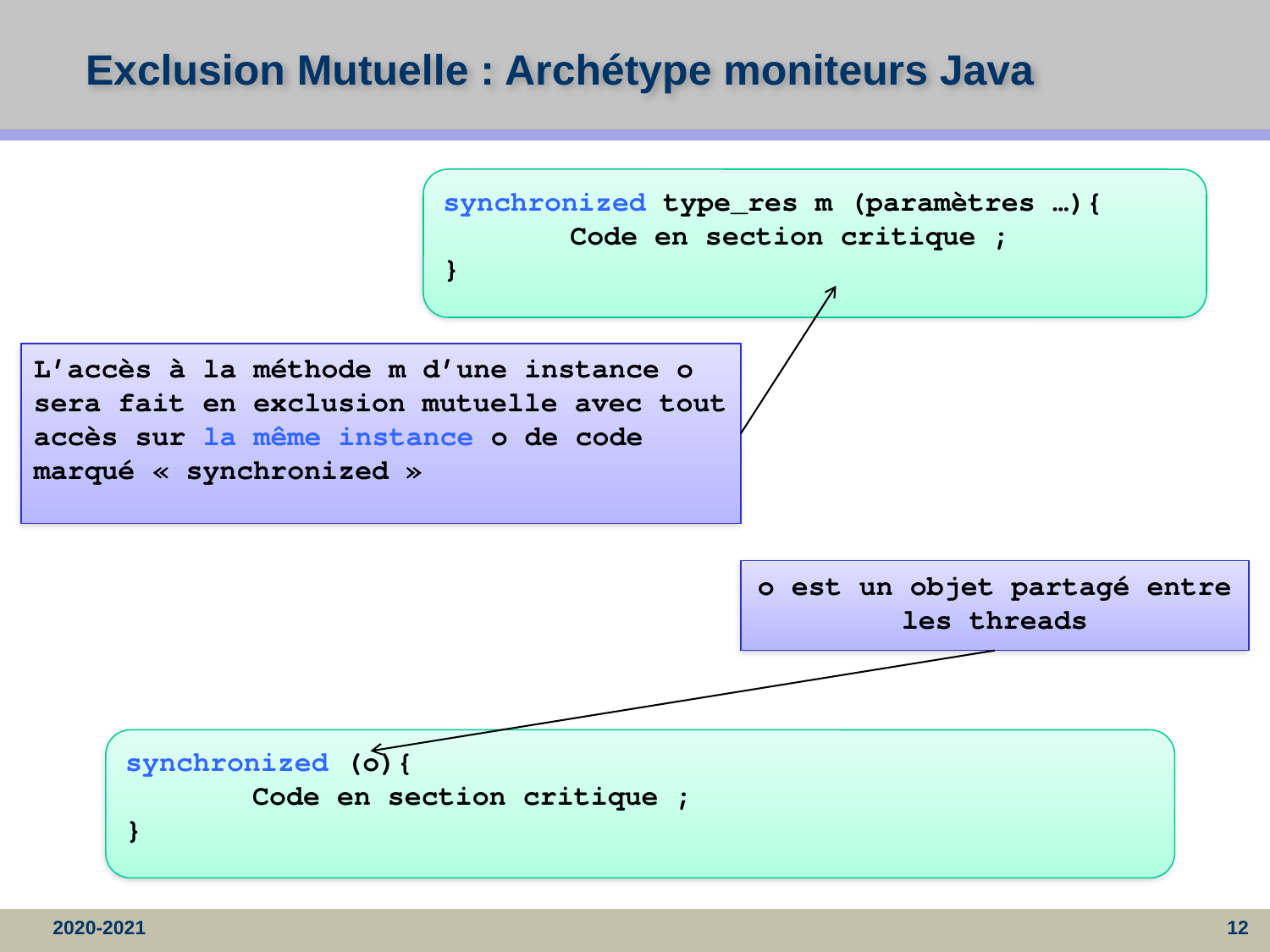

# Exclusion Mutuelle : Archétype moniteurs Java
synchronized type_res m (paramètres …){
	Code en section critique ;
}
L’accès à la méthode m d’une instance o sera fait en exclusion mutuelle avec tout accès sur la même instance o de code marqué « synchronized »
o est un objet partagé entre les threads
synchronized (o){
	Code en section critique ;
}